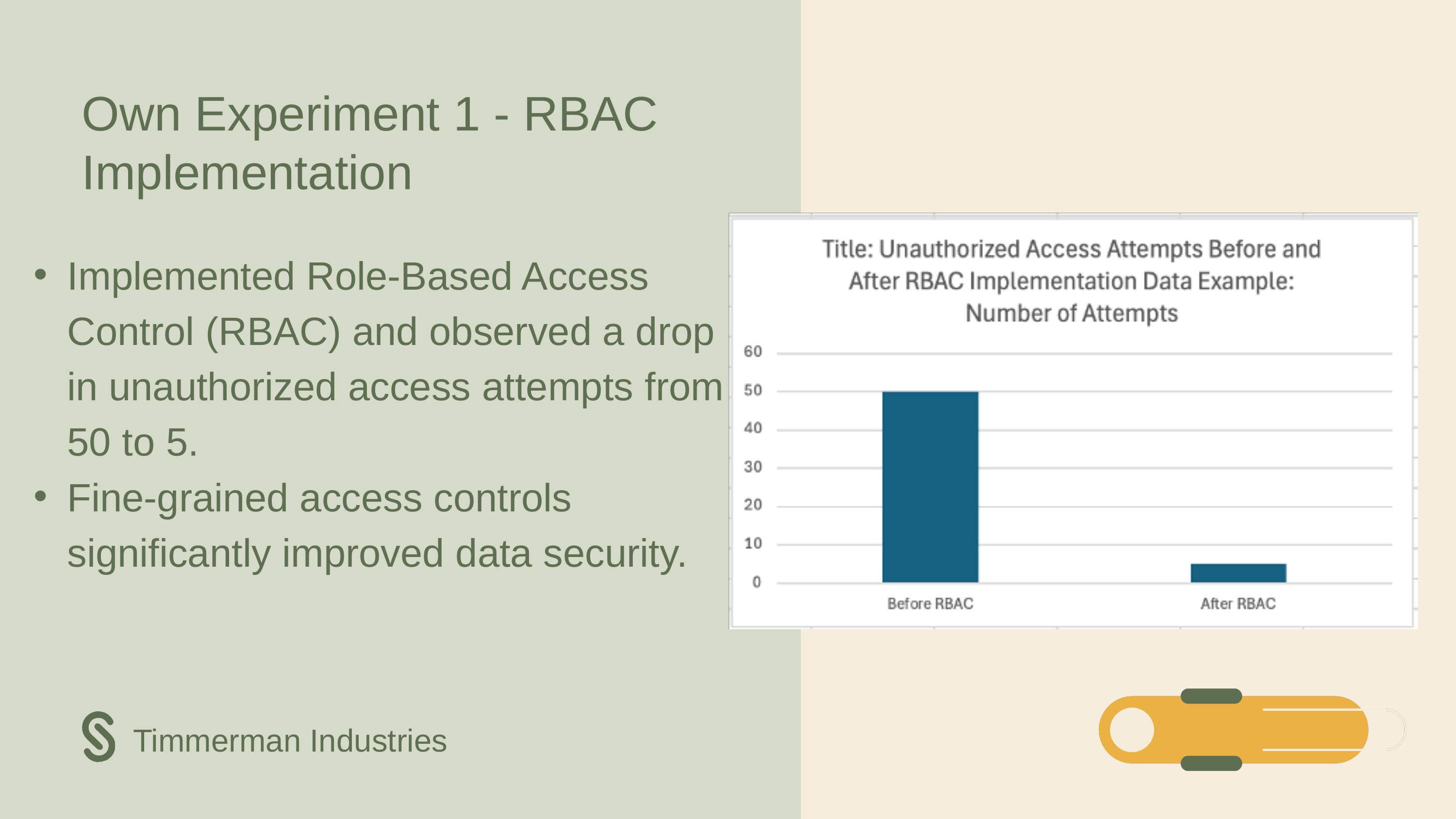

Own Experiment 1 - RBAC Implementation

Implemented Role-Based Access Control (RBAC) and observed a drop in unauthorized access attempts from 50 to 5.
Fine-grained access controls significantly improved data security.

Timmerman Industries